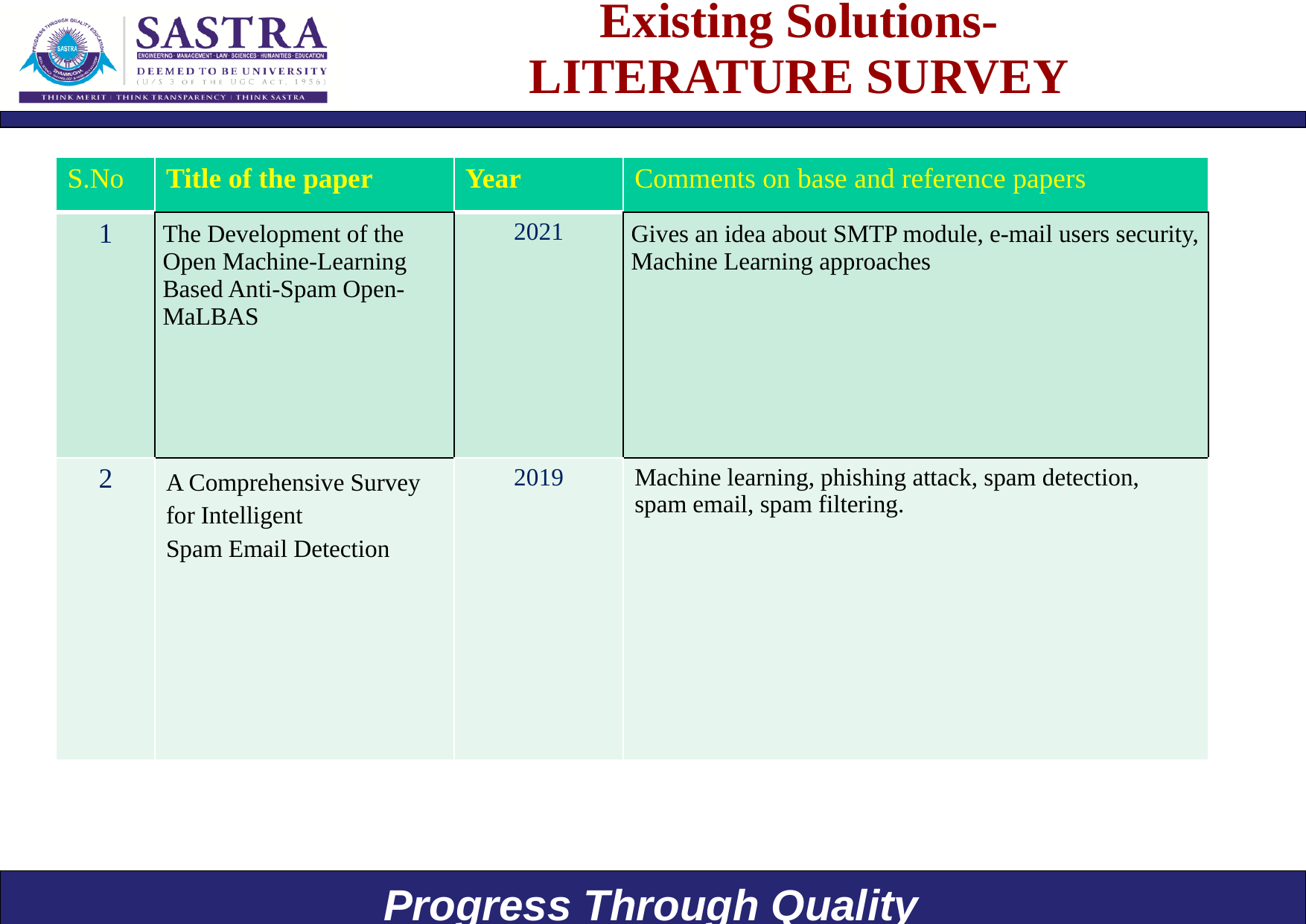

# Existing Solutions- LITERATURE SURVEY

| S.No | Title of the paper | Year | Comments on base and reference papers |
| --- | --- | --- | --- |
| 1 | The Development of the Open Machine-Learning Based Anti-Spam Open-MaLBAS | 2021 | Gives an idea about SMTP module, e-mail users security, Machine Learning approaches |
| 2 | A Comprehensive Survey for Intelligent Spam Email Detection | 2019 | Machine learning, phishing attack, spam detection, spam email, spam filtering. |